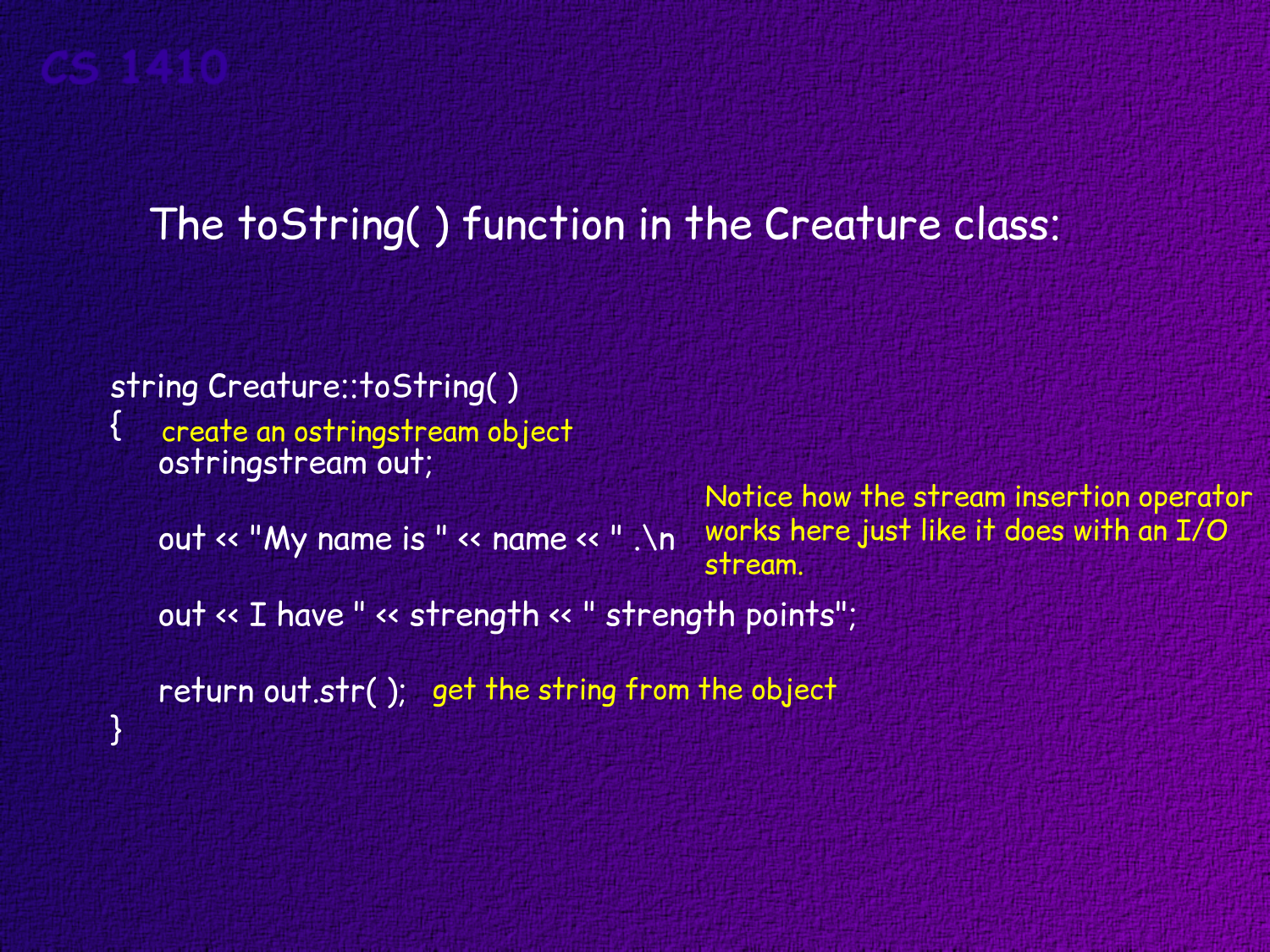

The toString( ) function in the Creature class:
string Creature::toString( )
{
     ostringstream out;

     out << "My name is " << name << " .\n

     out << I have " << strength << " strength points";

     return out.str( );
}
create an ostringstream object
Notice how the stream insertion operator
works here just like it does with an I/O
stream.
get the string from the object